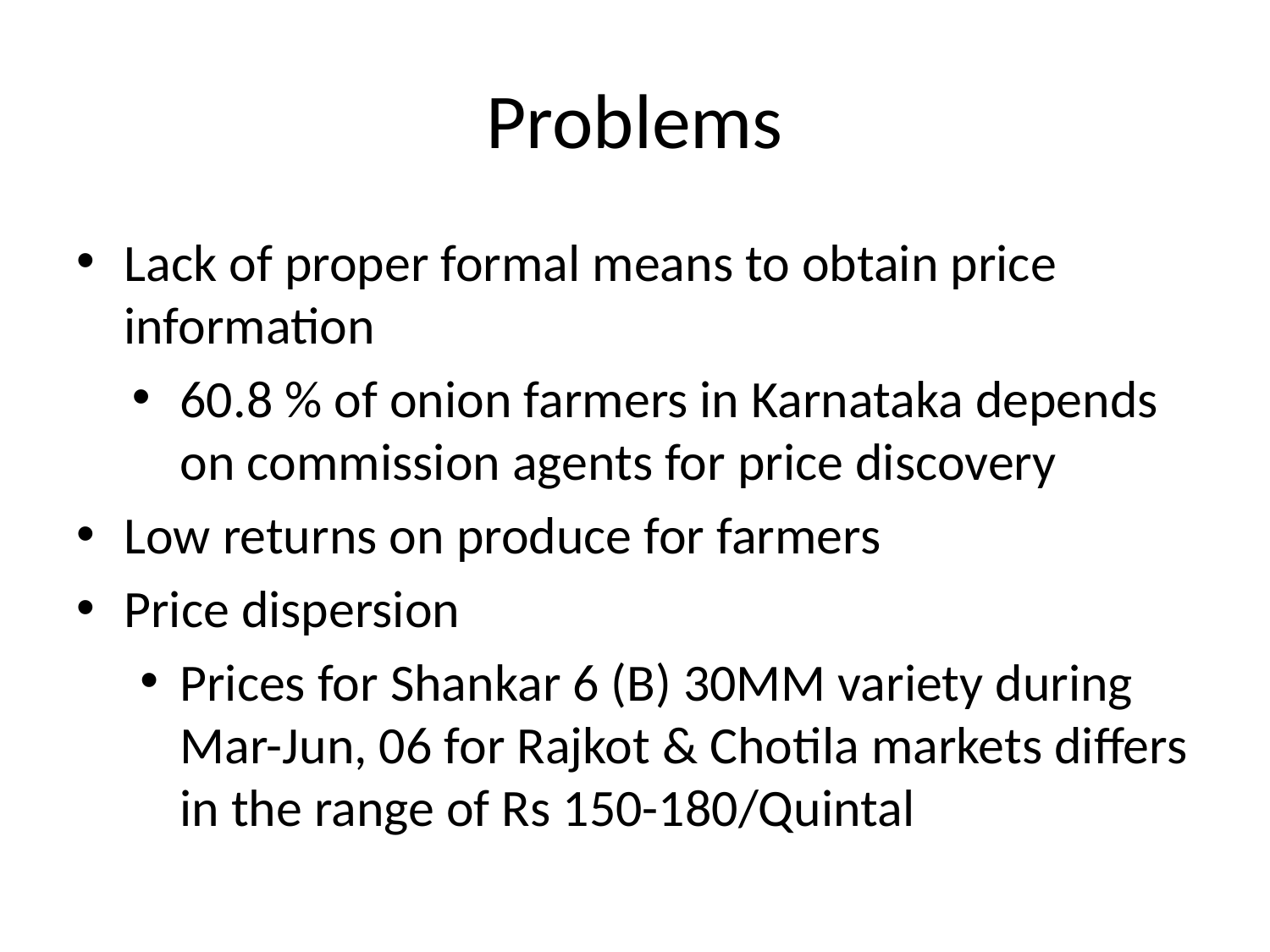

# Problems
Lack of proper formal means to obtain price information
60.8 % of onion farmers in Karnataka depends on commission agents for price discovery
Low returns on produce for farmers
Price dispersion
Prices for Shankar 6 (B) 30MM variety during Mar-Jun, 06 for Rajkot & Chotila markets differs in the range of Rs 150-180/Quintal